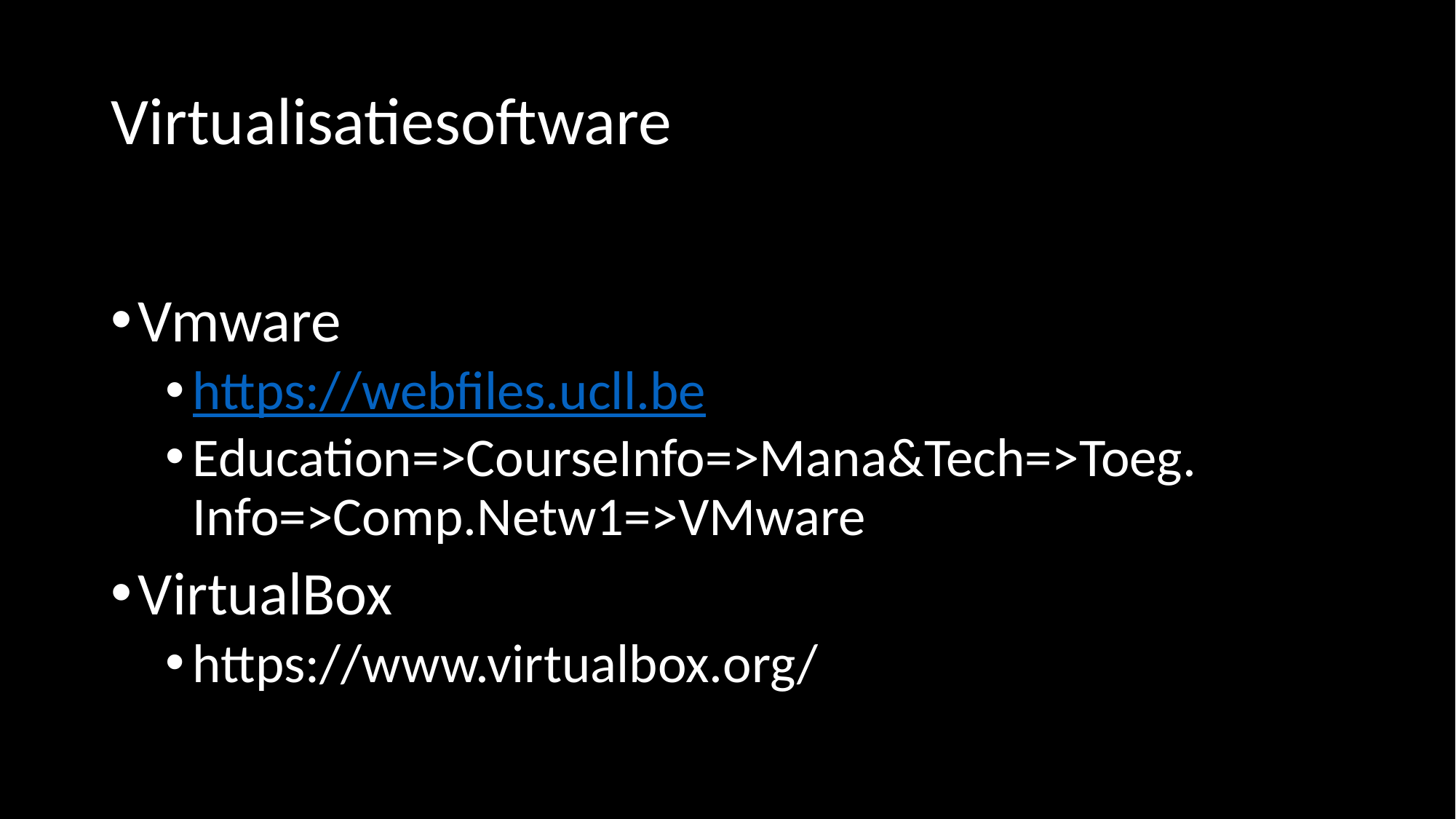

# Virtualisatiesoftware

Vmware
https://webfiles.ucll.be
Education=>CourseInfo=>Mana&Tech=>Toeg. Info=>Comp.Netw1=>VMware
VirtualBox
https://www.virtualbox.org/